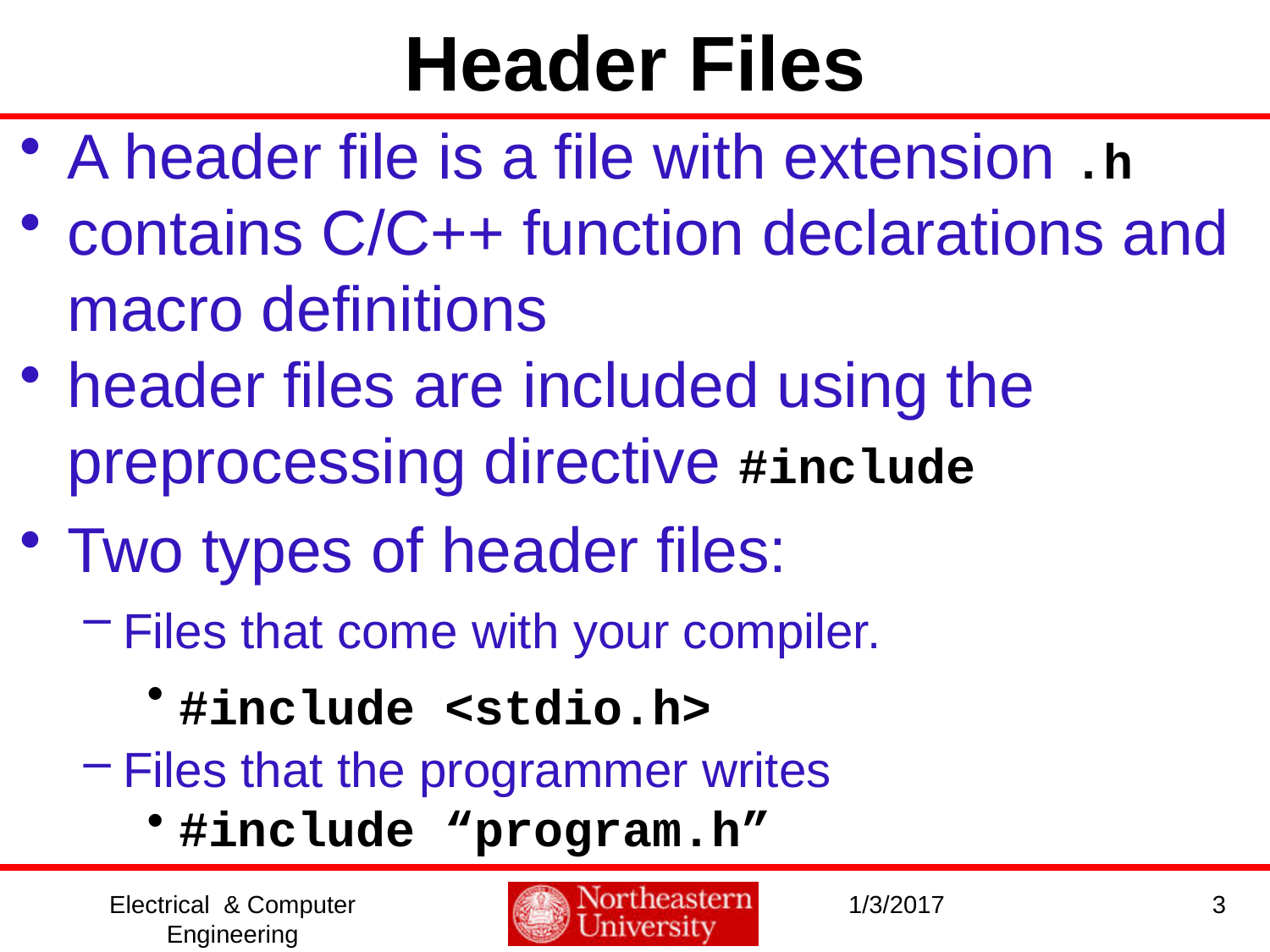

# Header Files
A header file is a file with extension .h
contains C/C++ function declarations and macro definitions
header files are included using the preprocessing directive #include
Two types of header files:
Files that come with your compiler.
#include <stdio.h>
Files that the programmer writes
#include “program.h”
Electrical  & Computer Engineering
1/3/2017
3